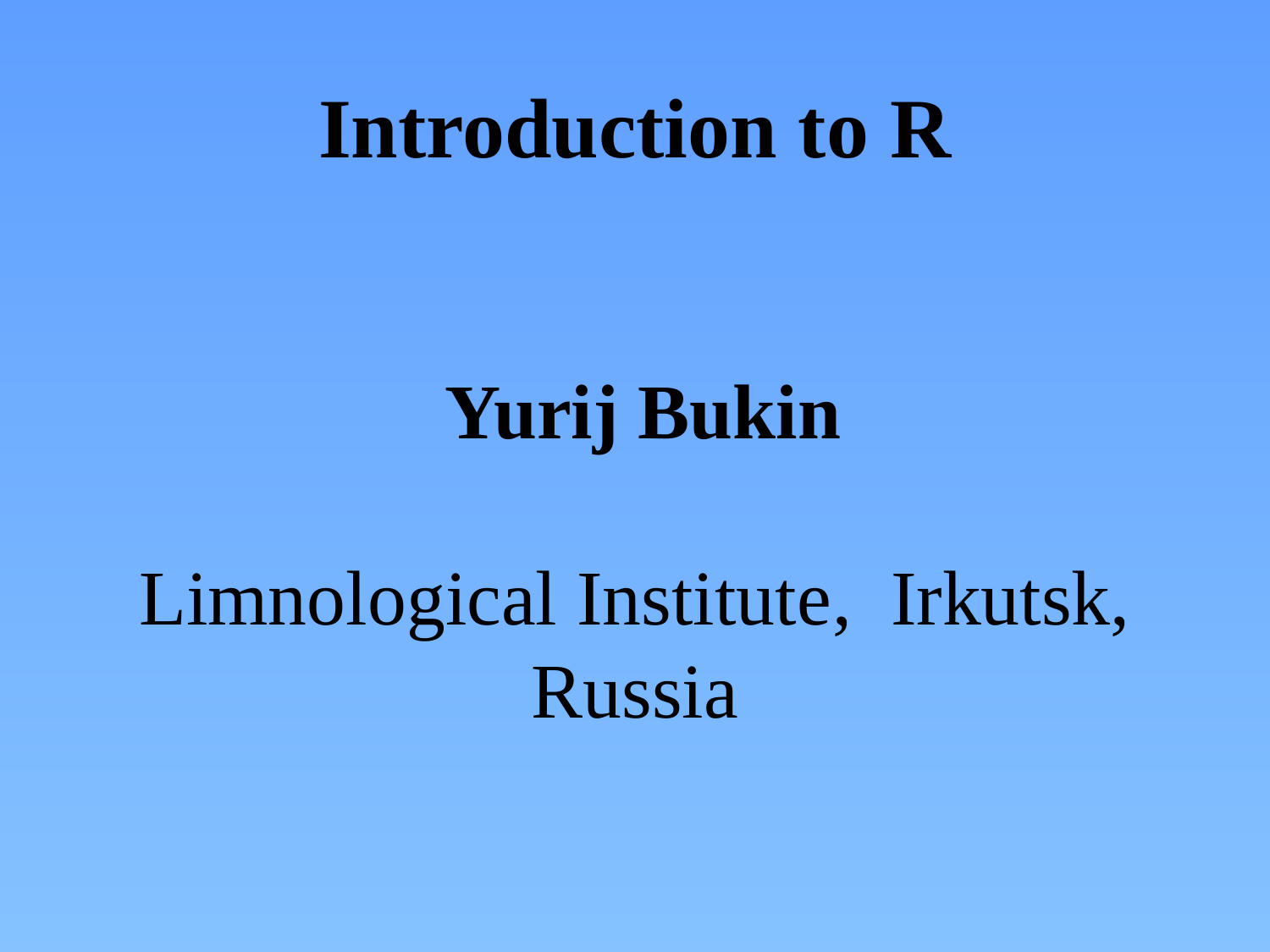

# Introduction to R Yurij Bukin   Limnological Institute,  Irkutsk, Russia